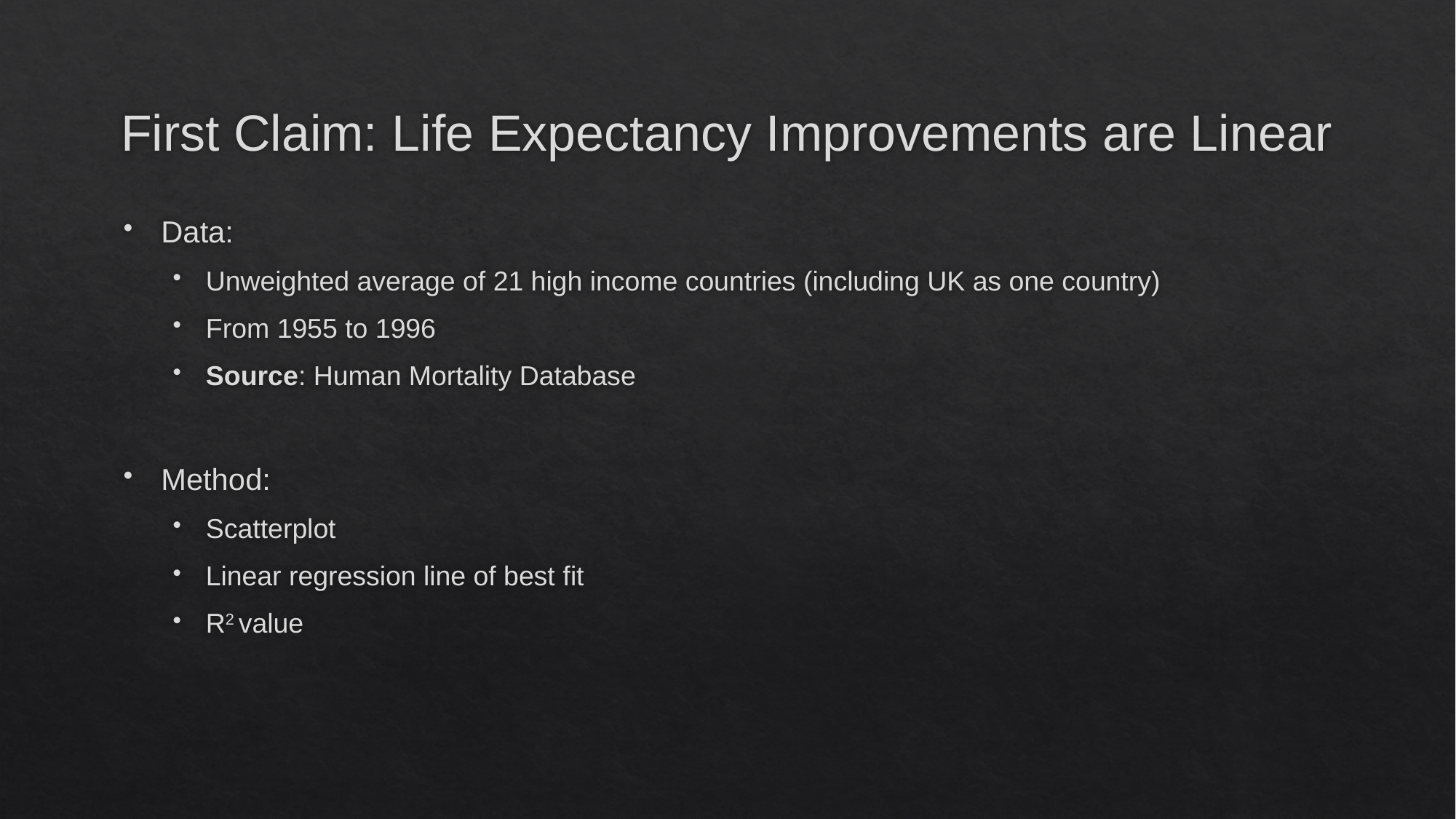

# First Claim: Life Expectancy Improvements are Linear
Data:
Unweighted average of 21 high income countries (including UK as one country)
From 1955 to 1996
Source: Human Mortality Database

Method:
Scatterplot
Linear regression line of best fit
R2 value